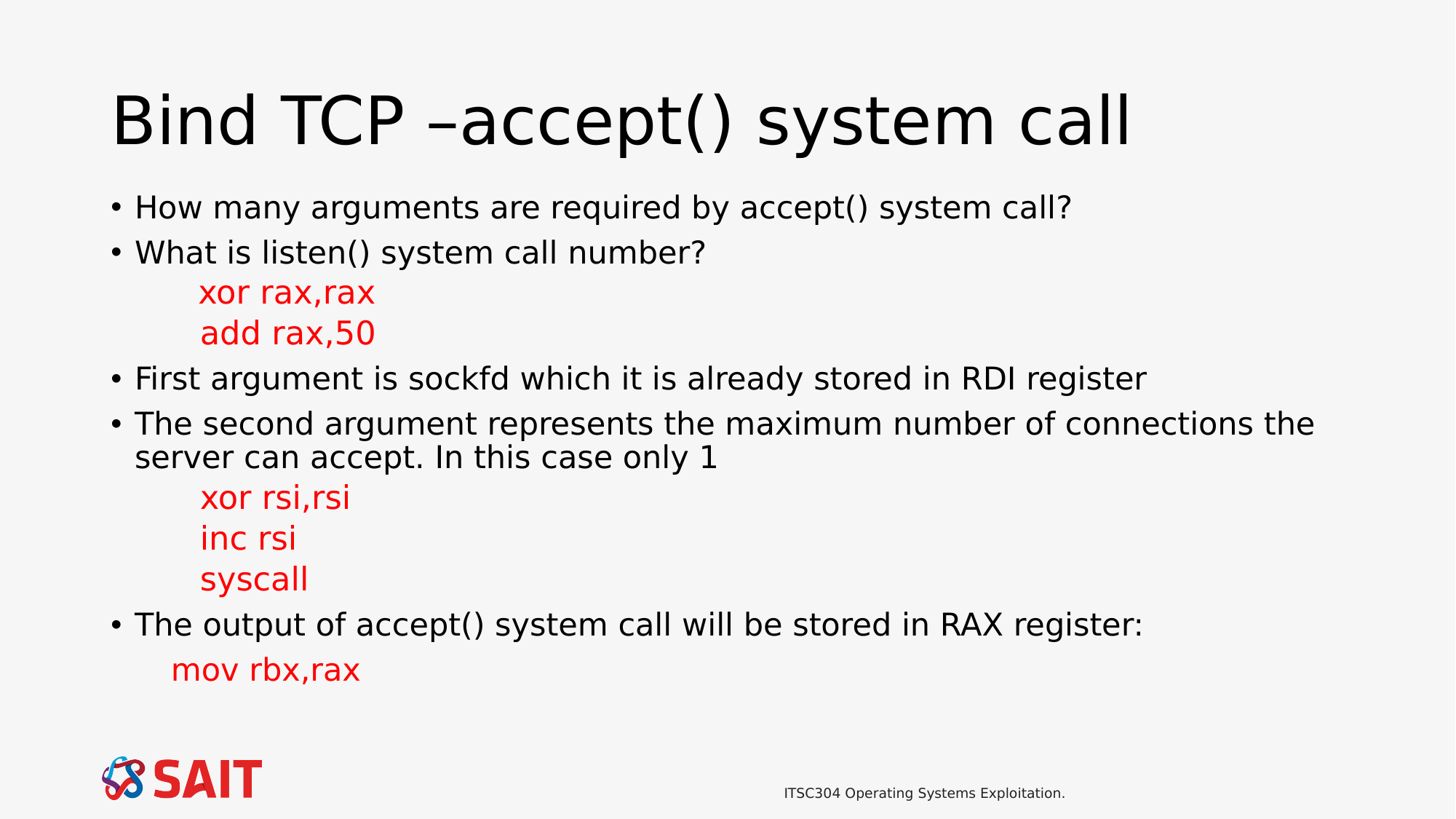

# Bind TCP –accept() system call
How many arguments are required by accept() system call?
What is listen() system call number?
    xor rax,rax
    add rax,50
First argument is sockfd which it is already stored in RDI register
The second argument represents the maximum number of connections the server can accept. In this case only 1
    xor rsi,rsi
    inc rsi
    syscall
The output of accept() system call will be stored in RAX register:
      mov rbx,rax

ITSC304 Operating Systems Exploitation.